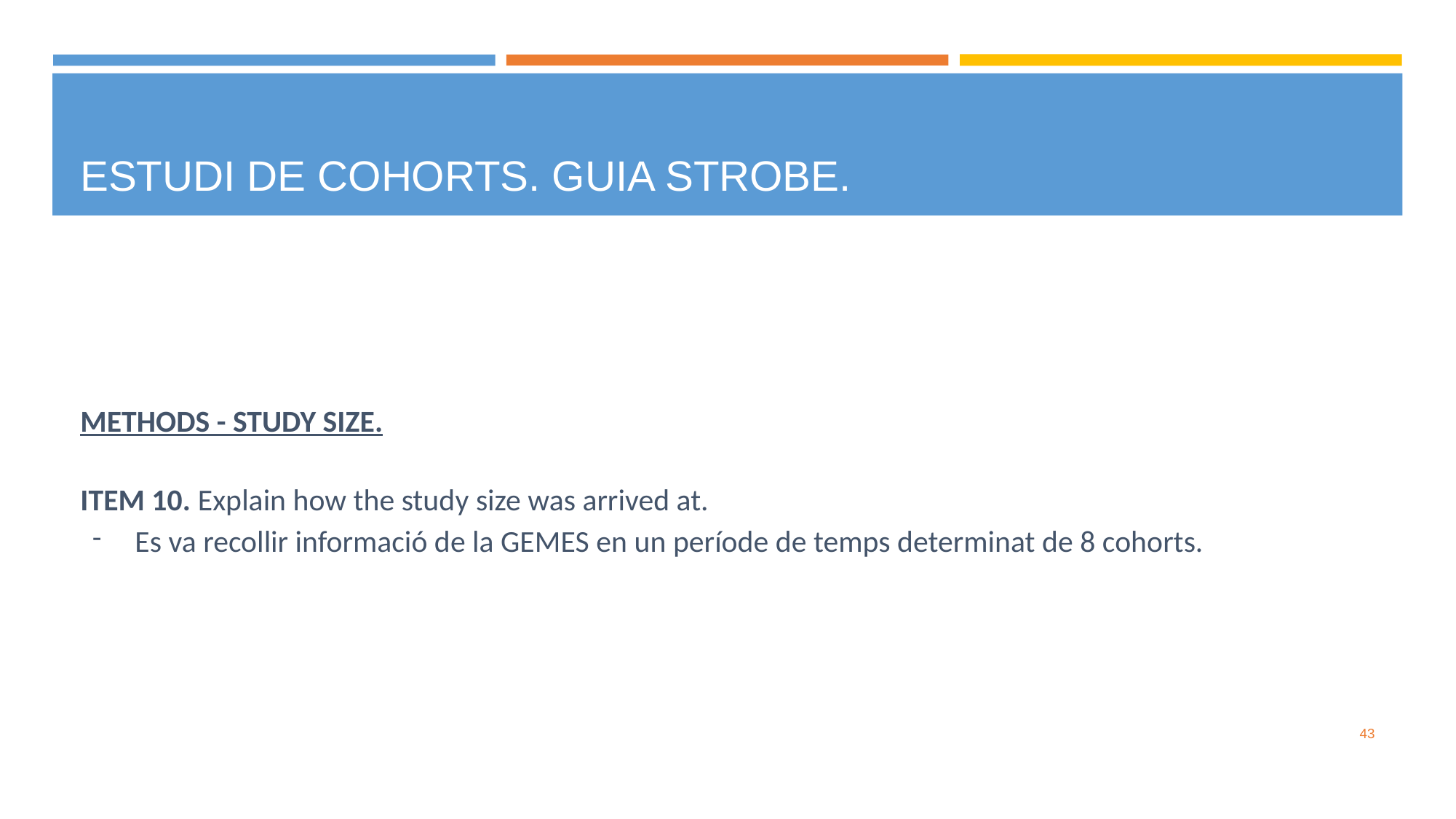

# ESTUDI DE COHORTS. GUIA STROBE.
METHODS - STUDY SIZE.

ITEM 10. Explain how the study size was arrived at.
Es va recollir informació de la GEMES en un període de temps determinat de 8 cohorts.
43